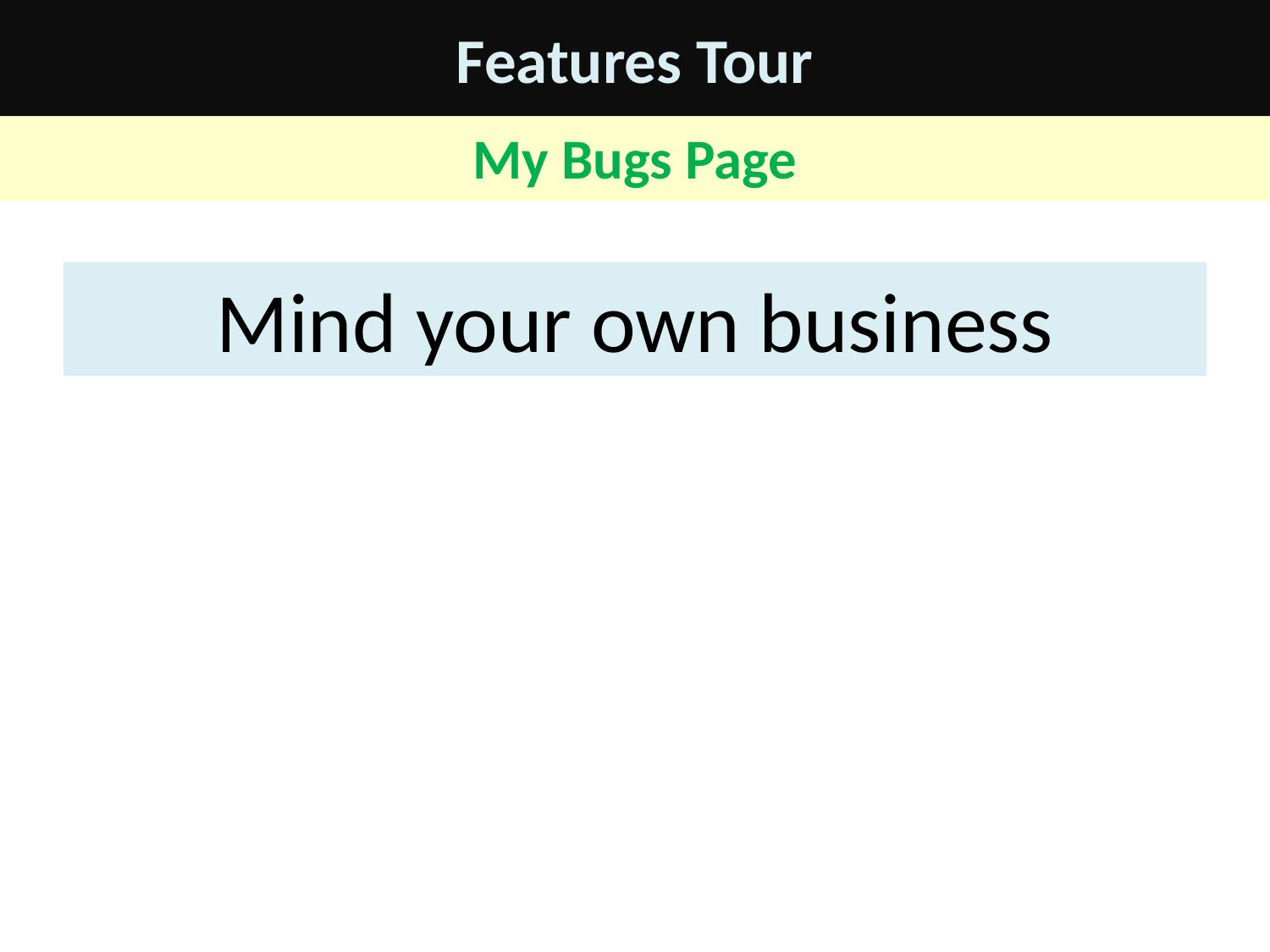

# Features Tour
My Bugs Page
Mind your own business